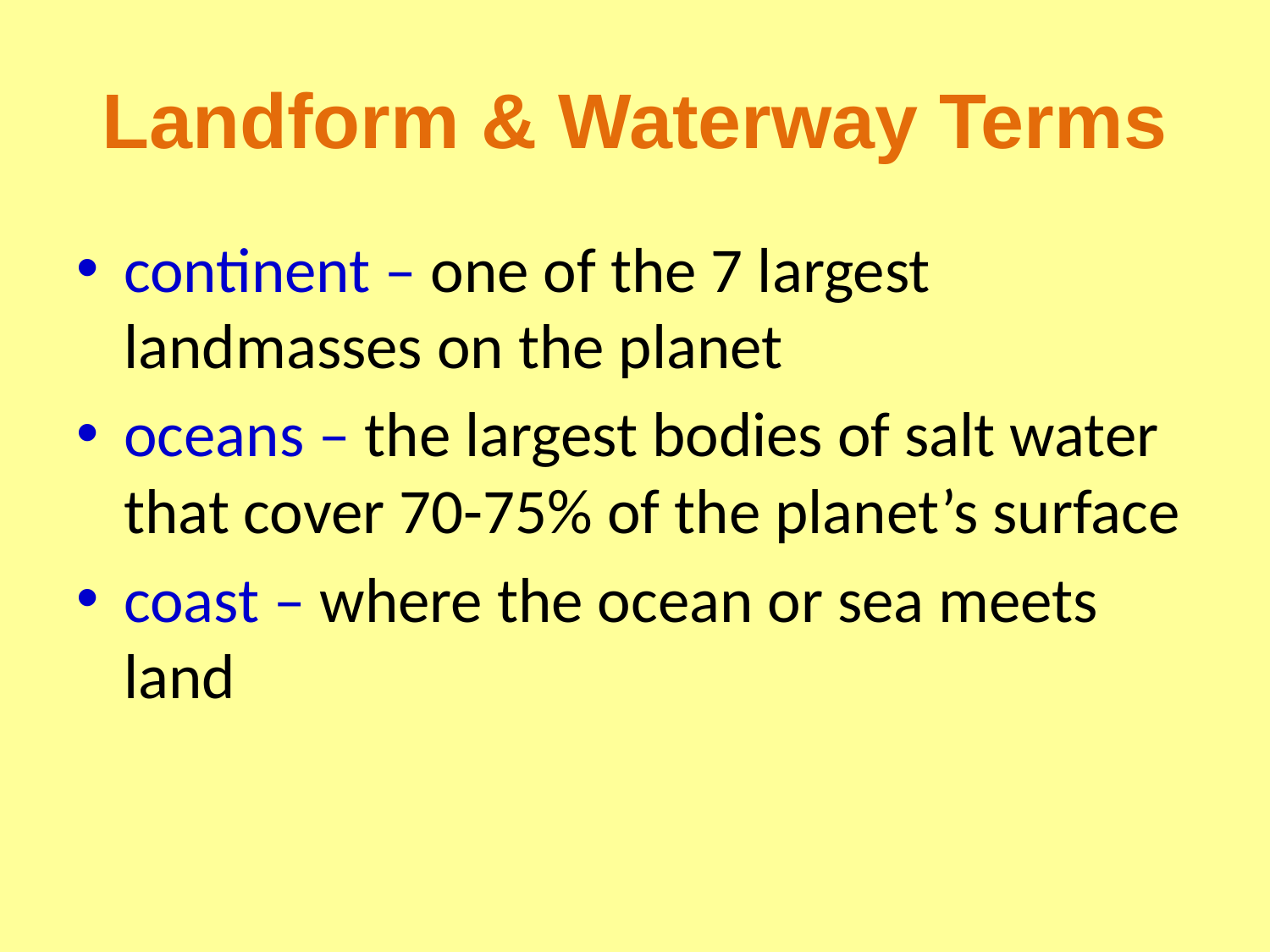

# Landform & Waterway Terms
continent – one of the 7 largest landmasses on the planet
oceans – the largest bodies of salt water that cover 70-75% of the planet’s surface
coast – where the ocean or sea meets land